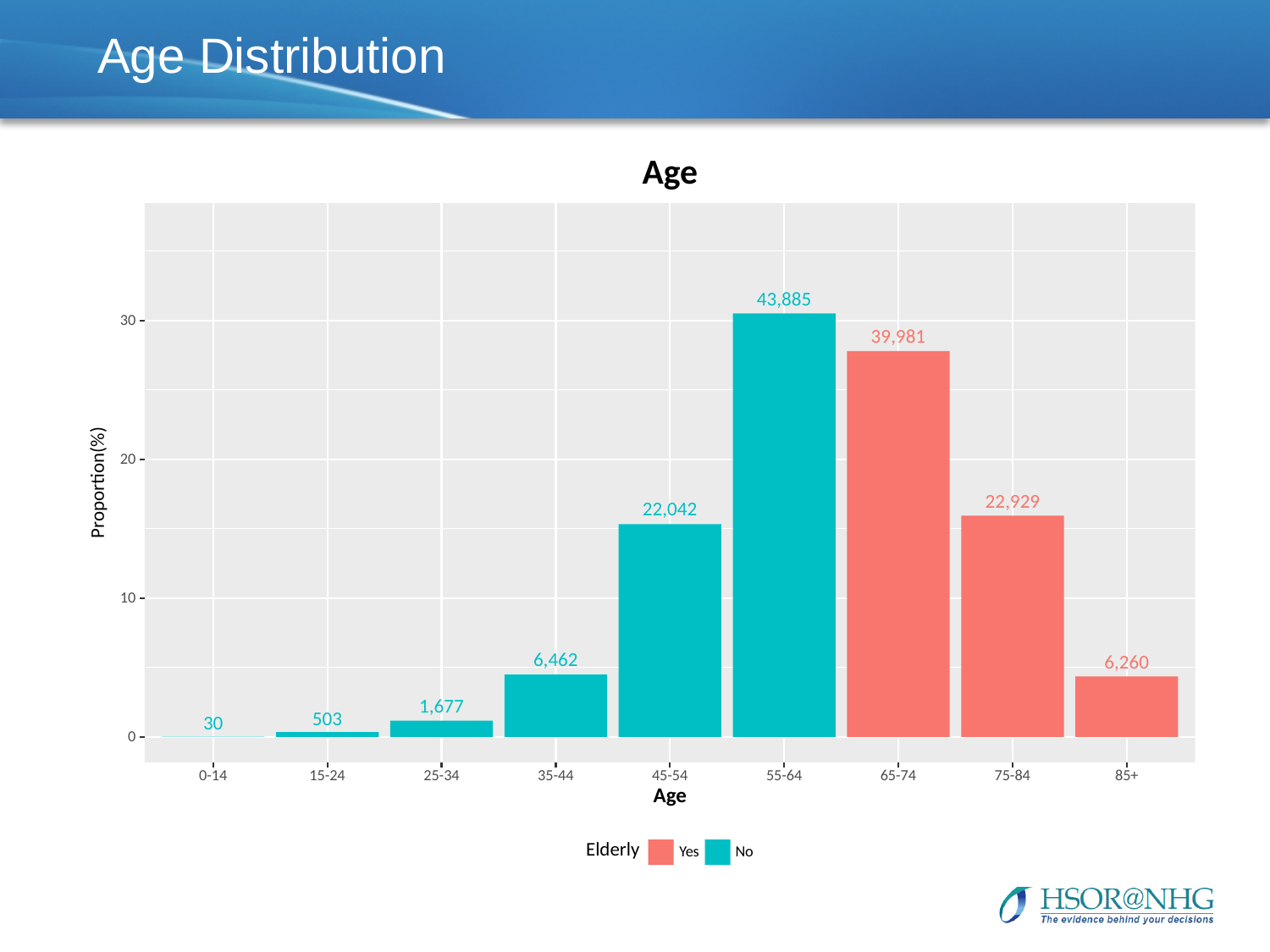

# Age Distribution

Age

43,885

30

39,981

20

Proportion(%)
22,929
22,042

10

6,462
6,260

1,677
503
30

0

0-14
15-24
25-34
35-44
55-64
65-74
75-84
85+
45-54
Age

Elderly
Yes
No
a
a